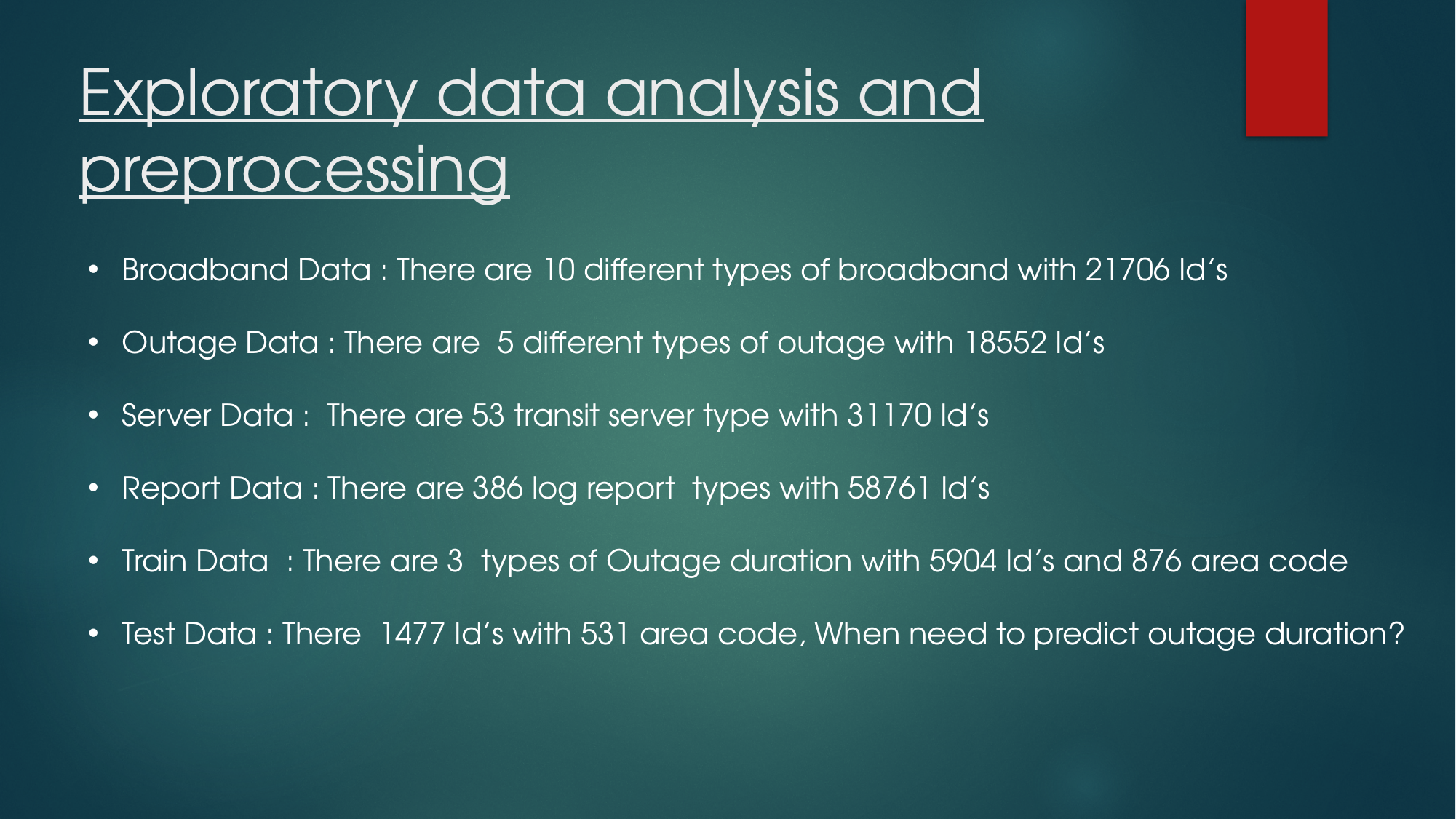

# Exploratory data analysis and preprocessing
Broadband Data : There are 10 different types of broadband with 21706 Id’s

Outage Data : There are  5 different types of outage with 18552 Id’s

Server Data :  There are 53 transit server type with 31170 Id’s

Report Data : There are 386 log report  types with 58761 Id’s

Train Data  : There are 3  types of Outage duration with 5904 Id’s and 876 area code

Test Data : There  1477 Id’s with 531 area code, When need to predict outage duration?